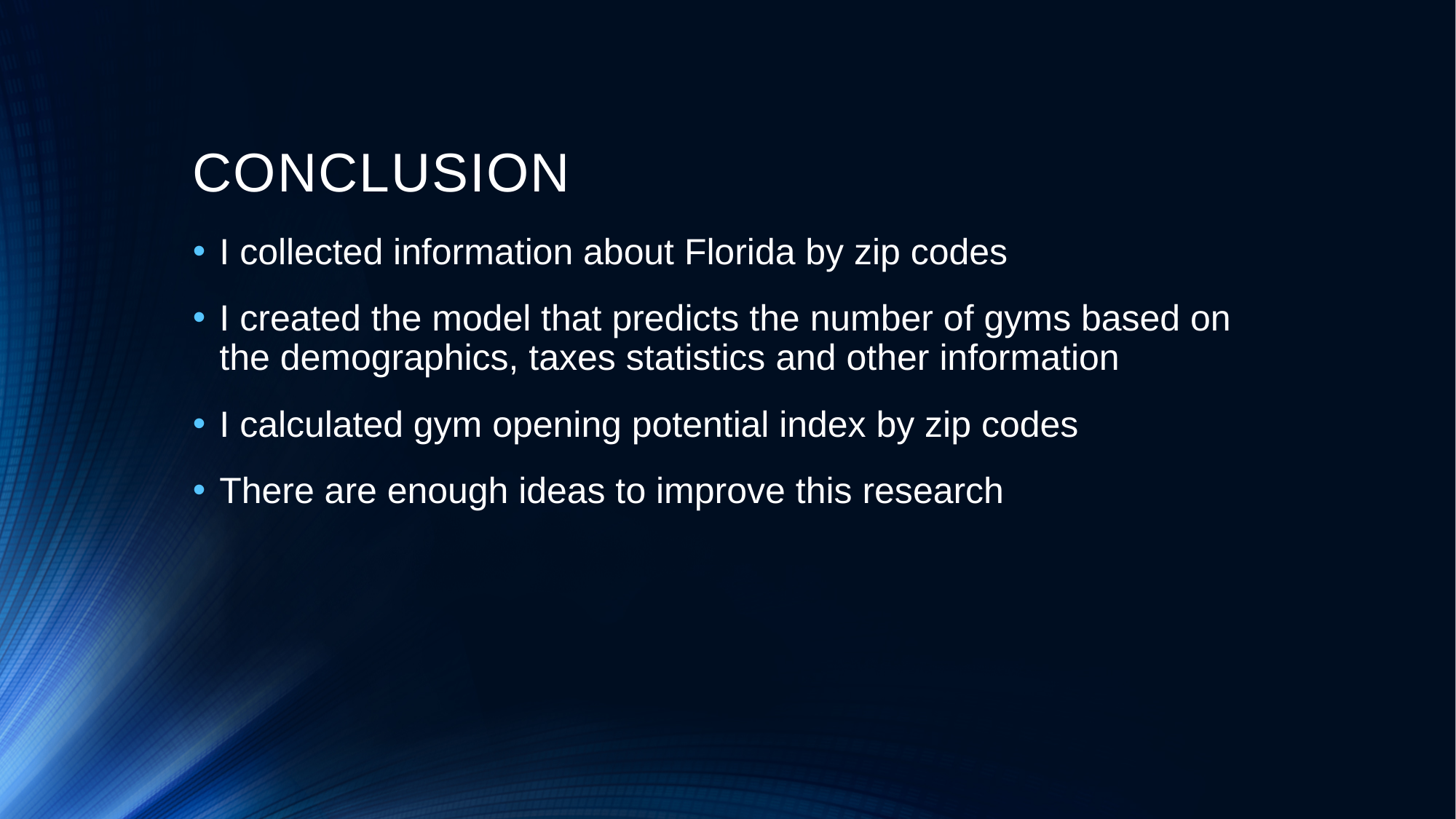

# CONCLUSION
I collected information about Florida by zip codes
I created the model that predicts the number of gyms based on the demographics, taxes statistics and other information
I calculated gym opening potential index by zip codes
There are enough ideas to improve this research